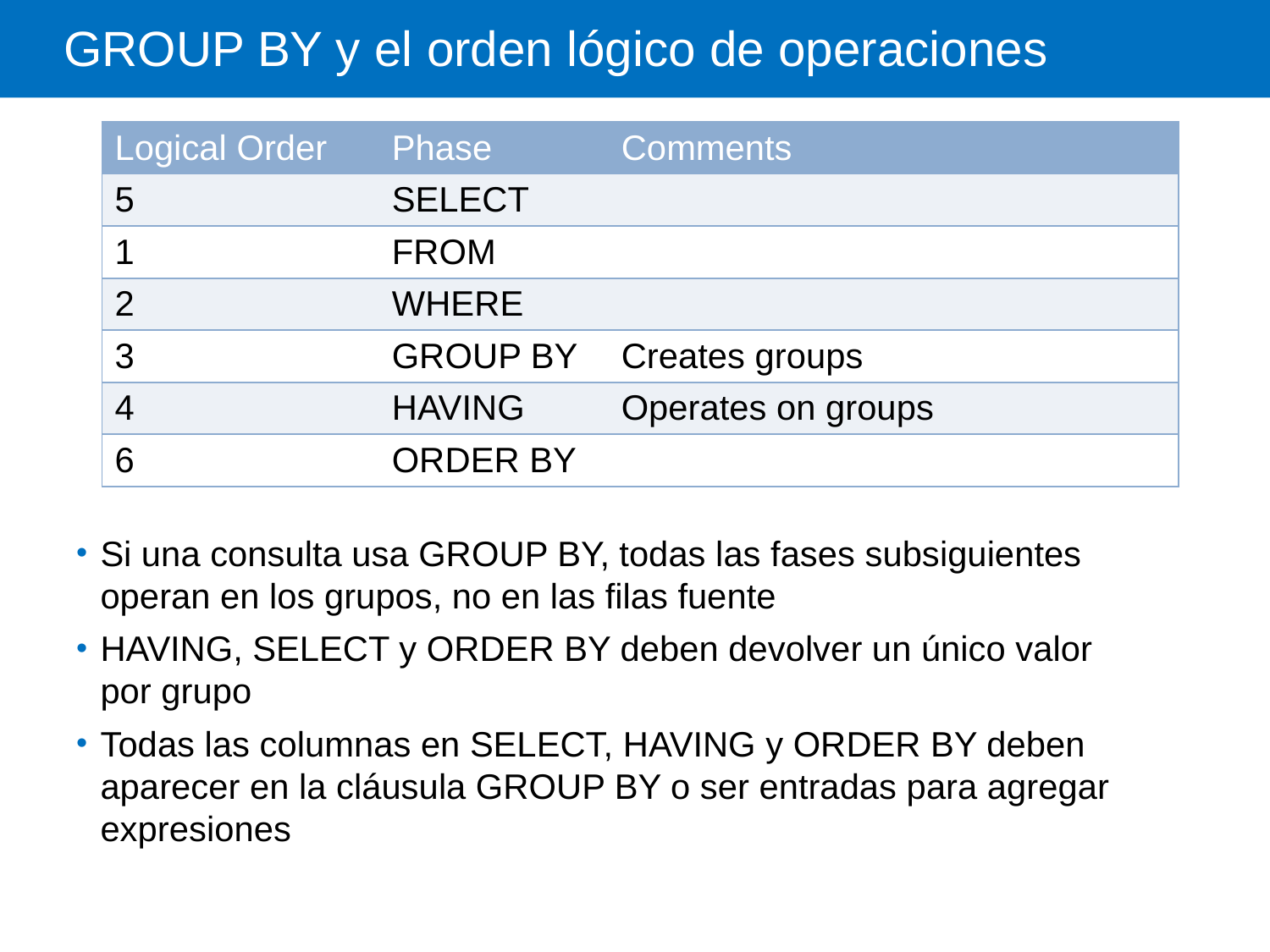

# GROUP BY y el orden lógico de operaciones

Si una consulta usa GROUP BY, todas las fases subsiguientes operan en los grupos, no en las filas fuente
HAVING, SELECT y ORDER BY deben devolver un único valor por grupo
Todas las columnas en SELECT, HAVING y ORDER BY deben aparecer en la cláusula GROUP BY o ser entradas para agregar expresiones
| Logical Order | Phase | Comments |
| --- | --- | --- |
| 5 | SELECT |  |
| 1 | FROM |  |
| 2 | WHERE |  |
| 3 | GROUP BY | Creates groups |
| 4 | HAVING | Operates on groups |
| 6 | ORDER BY |  |